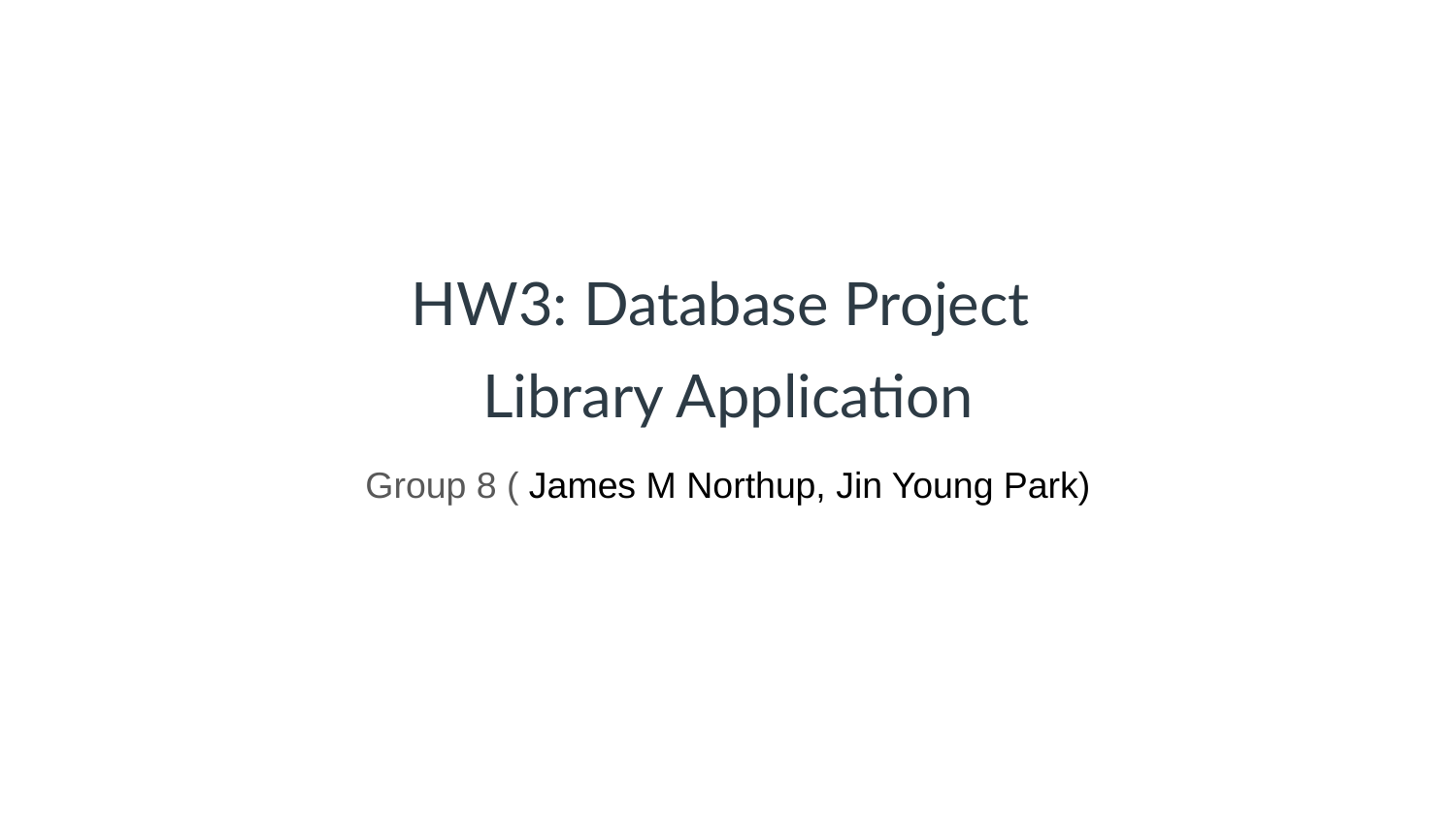

# HW3: Database Project
Library Application
Group 8 ( James M Northup, Jin Young Park)